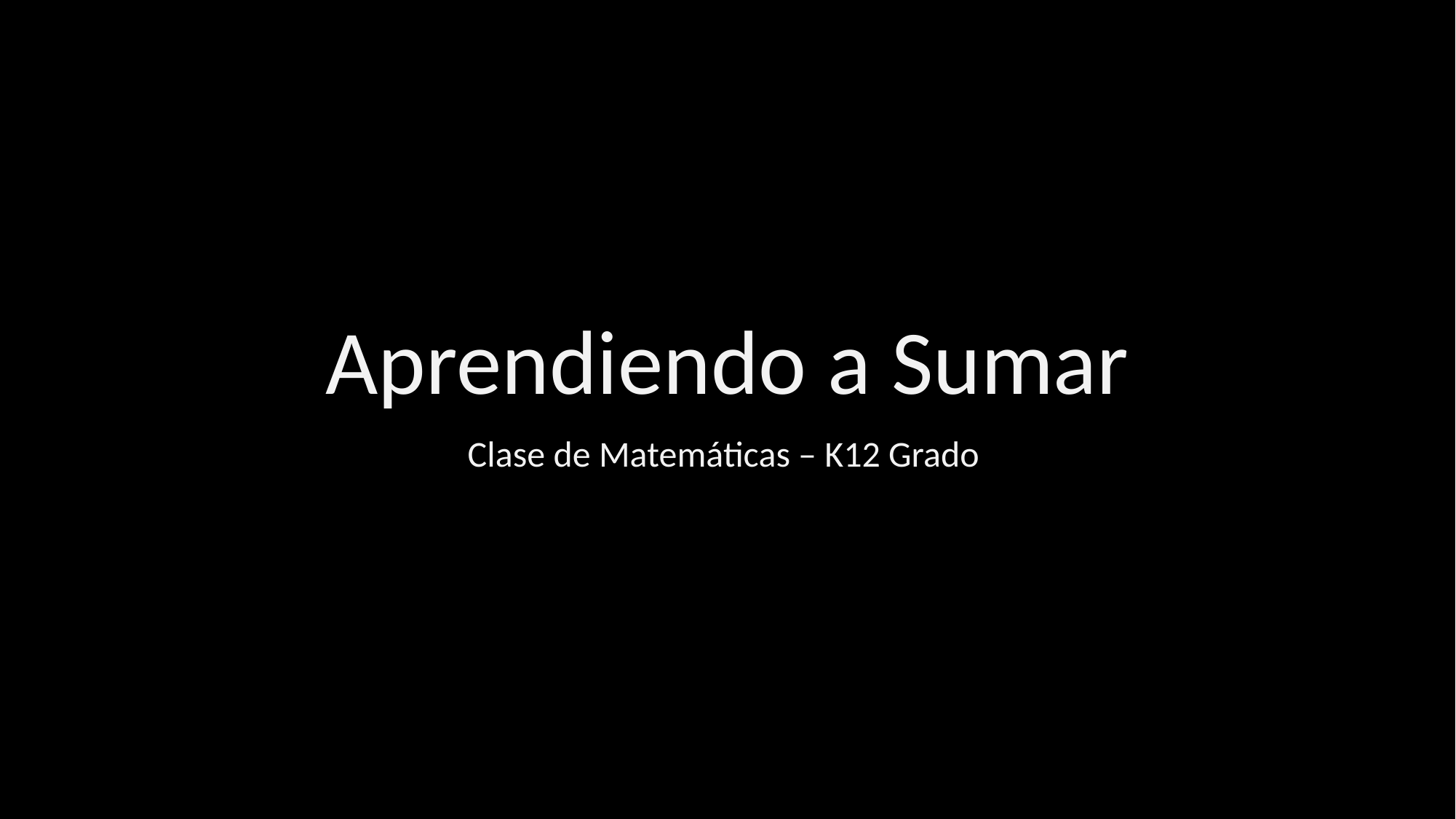

# Aprendiendo a Sumar
Clase de Matemáticas – K12 Grado